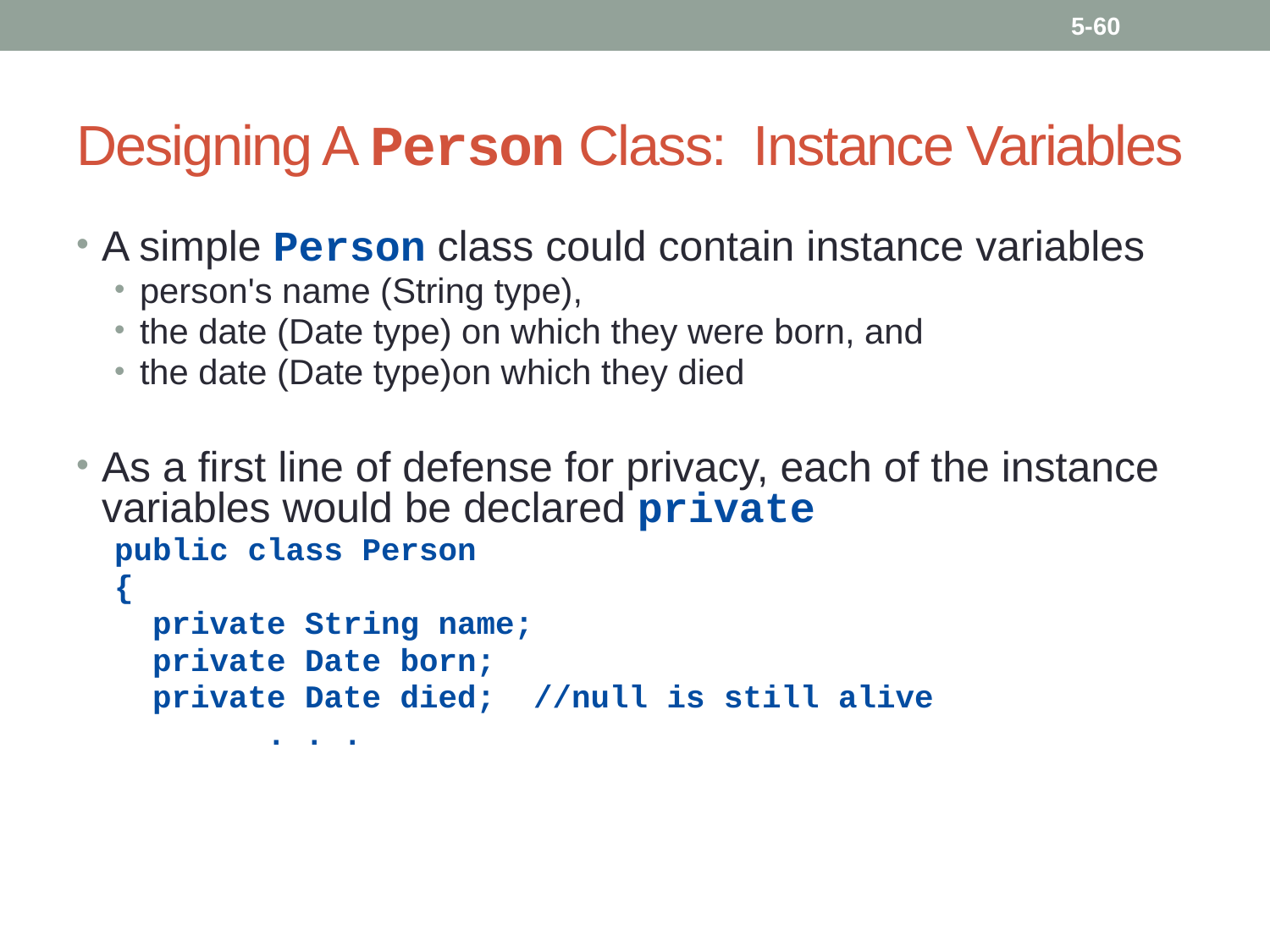

5-60
# Designing A Person Class:  Instance Variables
A simple Person class could contain instance variables
person's name (String type),
the date (Date type) on which they were born, and
the date (Date type)on which they died

As a first line of defense for privacy, each of the instance variables would be declared private
public class Person
{
  private String name;
  private Date born;
  private Date died;  //null is still alive
        . . .